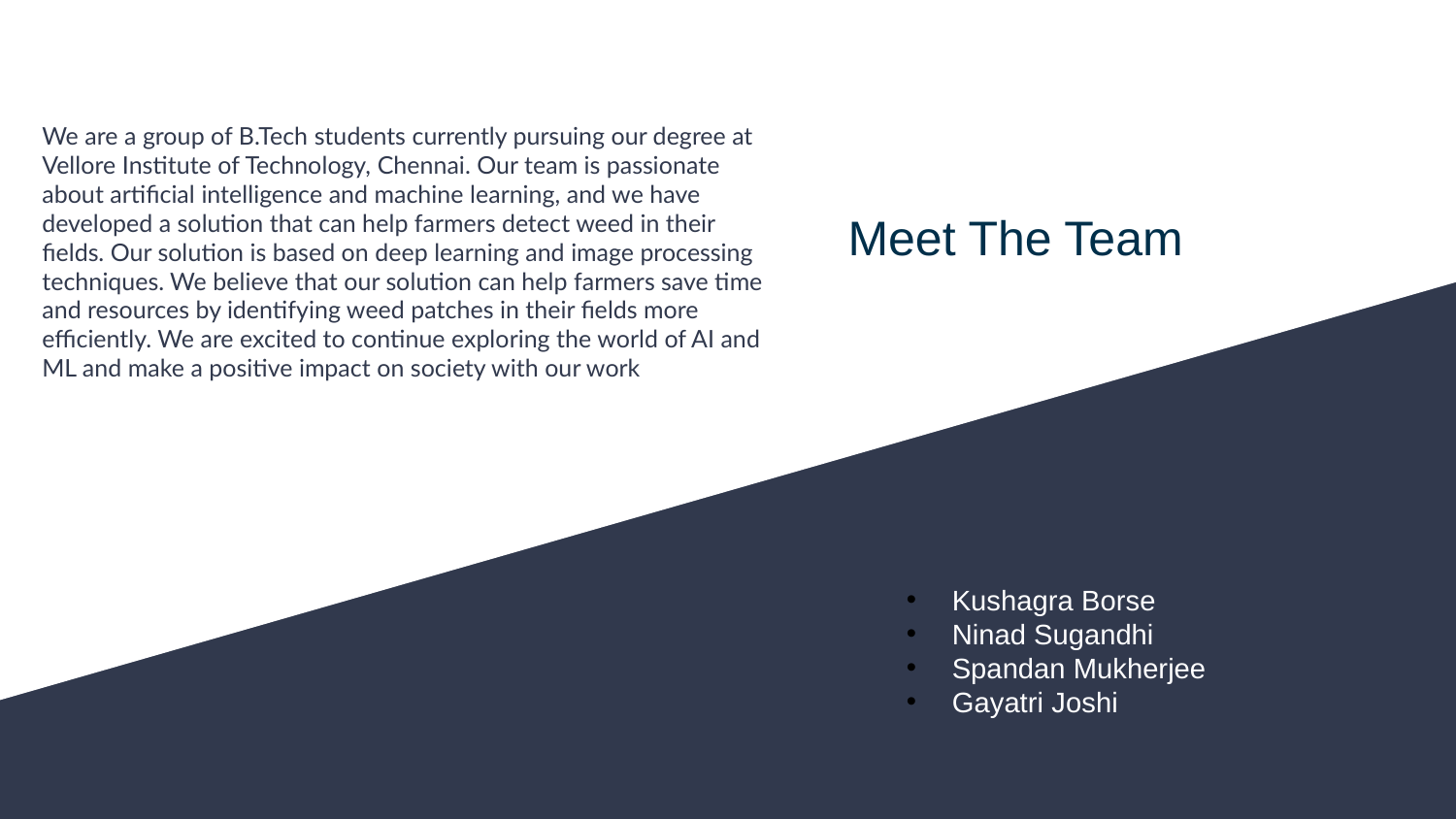

We are a group of B.Tech students currently pursuing our degree at Vellore Institute of Technology, Chennai. Our team is passionate about artificial intelligence and machine learning, and we have developed a solution that can help farmers detect weed in their fields. Our solution is based on deep learning and image processing techniques. We believe that our solution can help farmers save time and resources by identifying weed patches in their fields more efficiently. We are excited to continue exploring the world of AI and ML and make a positive impact on society with our work

# Meet The Team

Kushagra Borse
Ninad Sugandhi
Spandan Mukherjee
Gayatri Joshi